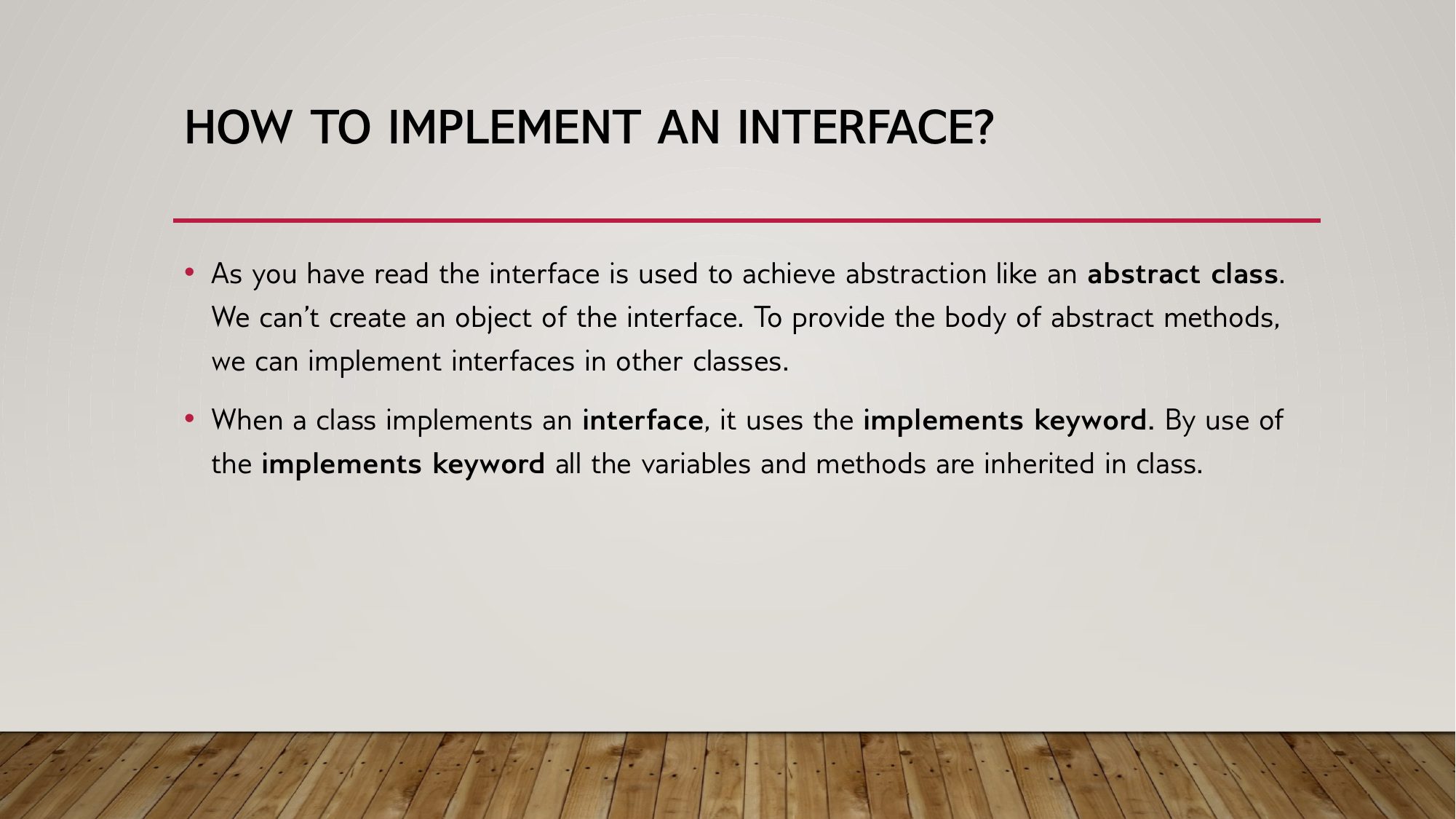

# How to implement an interface?
As you have read the interface is used to achieve abstraction like an abstract class. We can’t create an object of the interface. To provide the body of abstract methods, we can implement interfaces in other classes.
When a class implements an interface, it uses the implements keyword. By use of the implements keyword all the variables and methods are inherited in class.